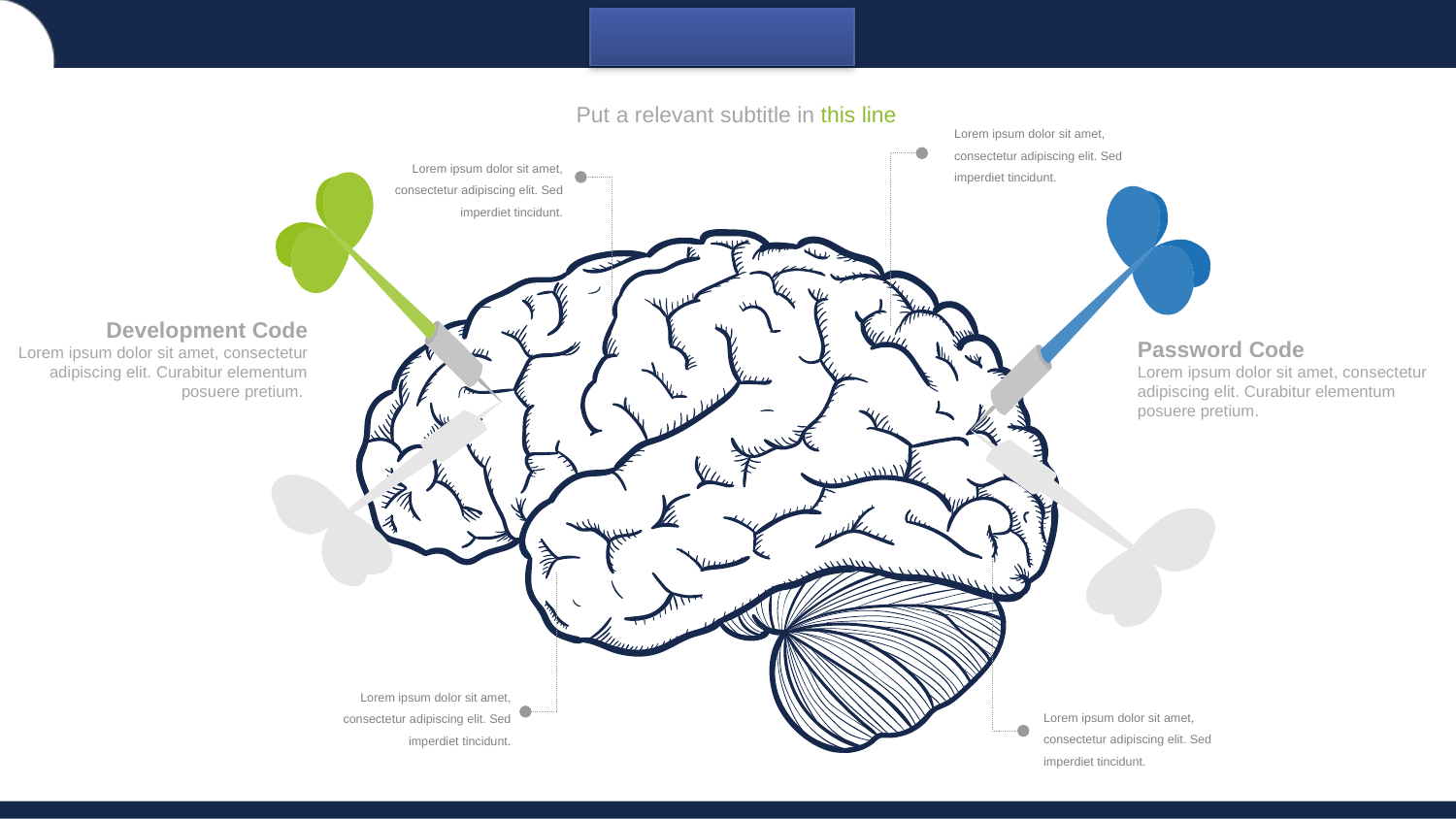

Put a relevant subtitle in this line

Lorem ipsum dolor sit amet, consectetur adipiscing elit. Sed imperdiet tincidunt.
Lorem ipsum dolor sit amet, consectetur adipiscing elit. Sed imperdiet tincidunt.

Development Code
Lorem ipsum dolor sit amet, consectetur adipiscing elit. Curabitur elementum posuere pretium.
Password Code
Lorem ipsum dolor sit amet, consectetur adipiscing elit. Curabitur elementum posuere pretium.
Lorem ipsum dolor sit amet, consectetur adipiscing elit. Sed imperdiet tincidunt.
Lorem ipsum dolor sit amet, consectetur adipiscing elit. Sed imperdiet tincidunt.